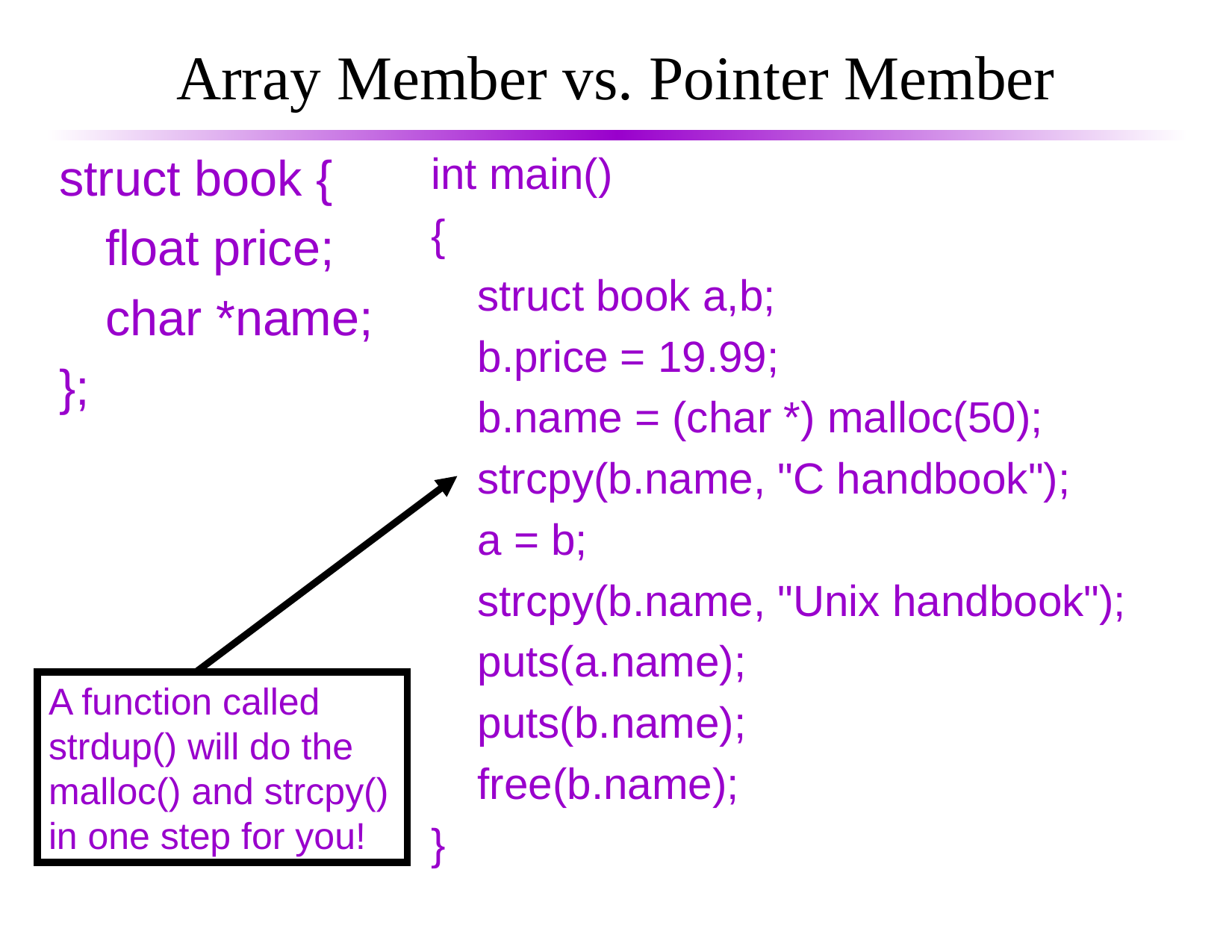

Array Member vs. Pointer Member
struct book {
	float price;
	char *name;
};

int main()
{
	struct book a,b;
	b.price = 19.99;
	b.name = (char *) malloc(50);
	strcpy(b.name, "C handbook");
	a = b;
	strcpy(b.name, "Unix handbook");
	puts(a.name);
	puts(b.name);
	free(b.name);
}
A function called
strdup() will do the
malloc() and strcpy()
in one step for you!